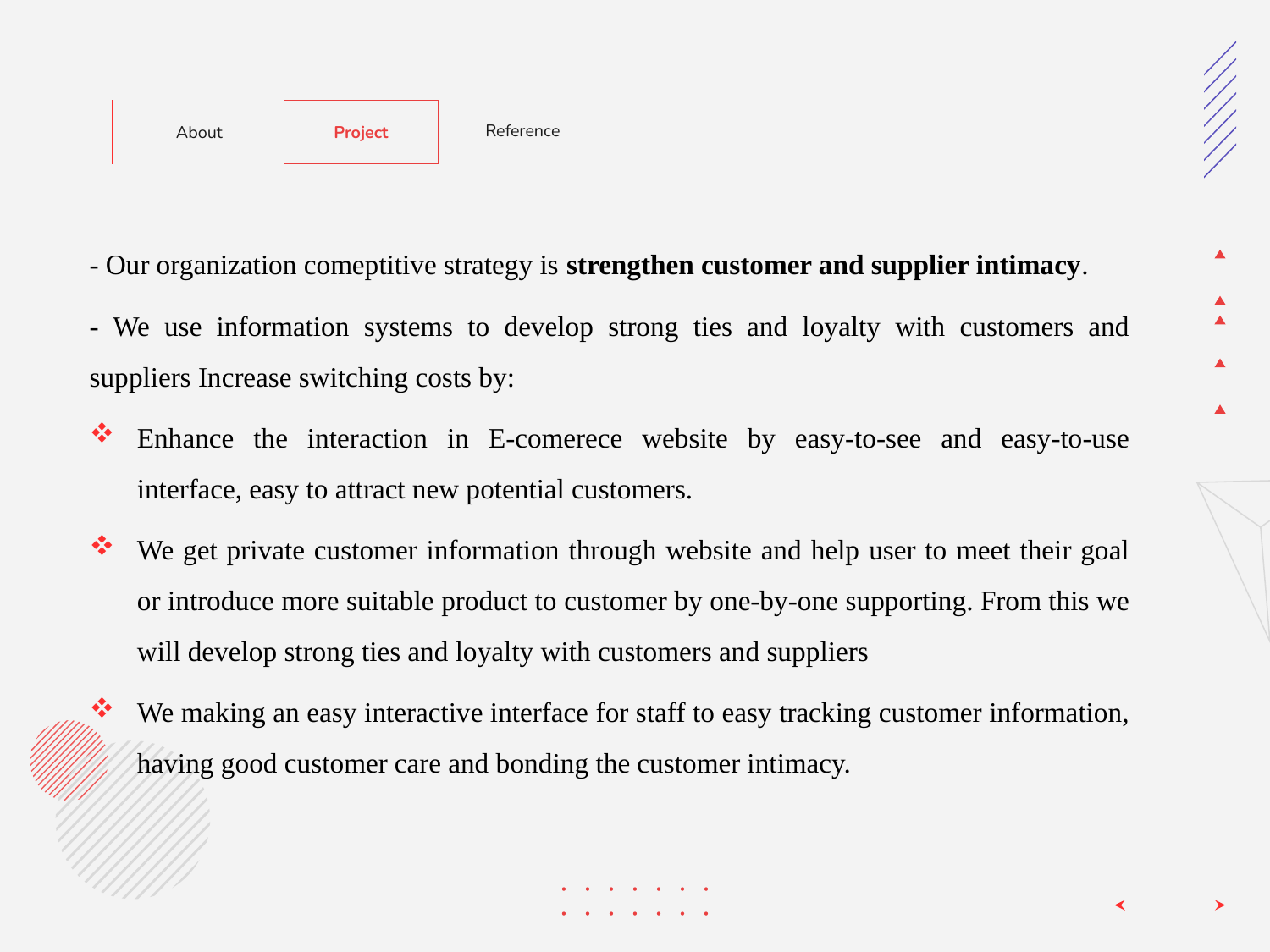

Reference
About
Project
- Our organization comeptitive strategy is strengthen customer and supplier intimacy.
- We use information systems to develop strong ties and loyalty with customers and suppliers Increase switching costs by:
Enhance the interaction in E-comerece website by easy-to-see and easy-to-use interface, easy to attract new potential customers.
We get private customer information through website and help user to meet their goal or introduce more suitable product to customer by one-by-one supporting. From this we will develop strong ties and loyalty with customers and suppliers
We making an easy interactive interface for staff to easy tracking customer information, having good customer care and bonding the customer intimacy.